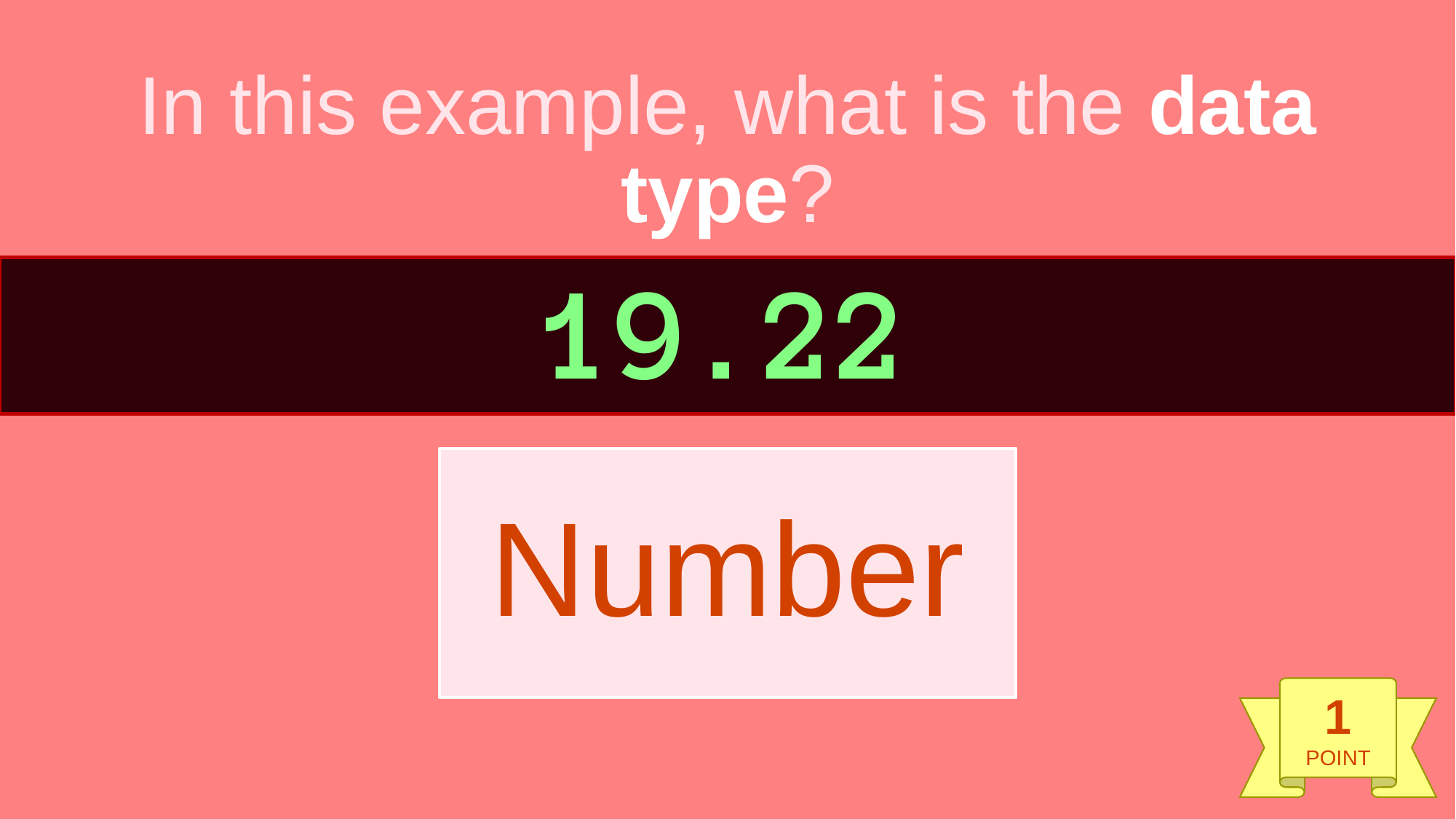

# In this example, what is the data type?
19.22
Number
1
POINT